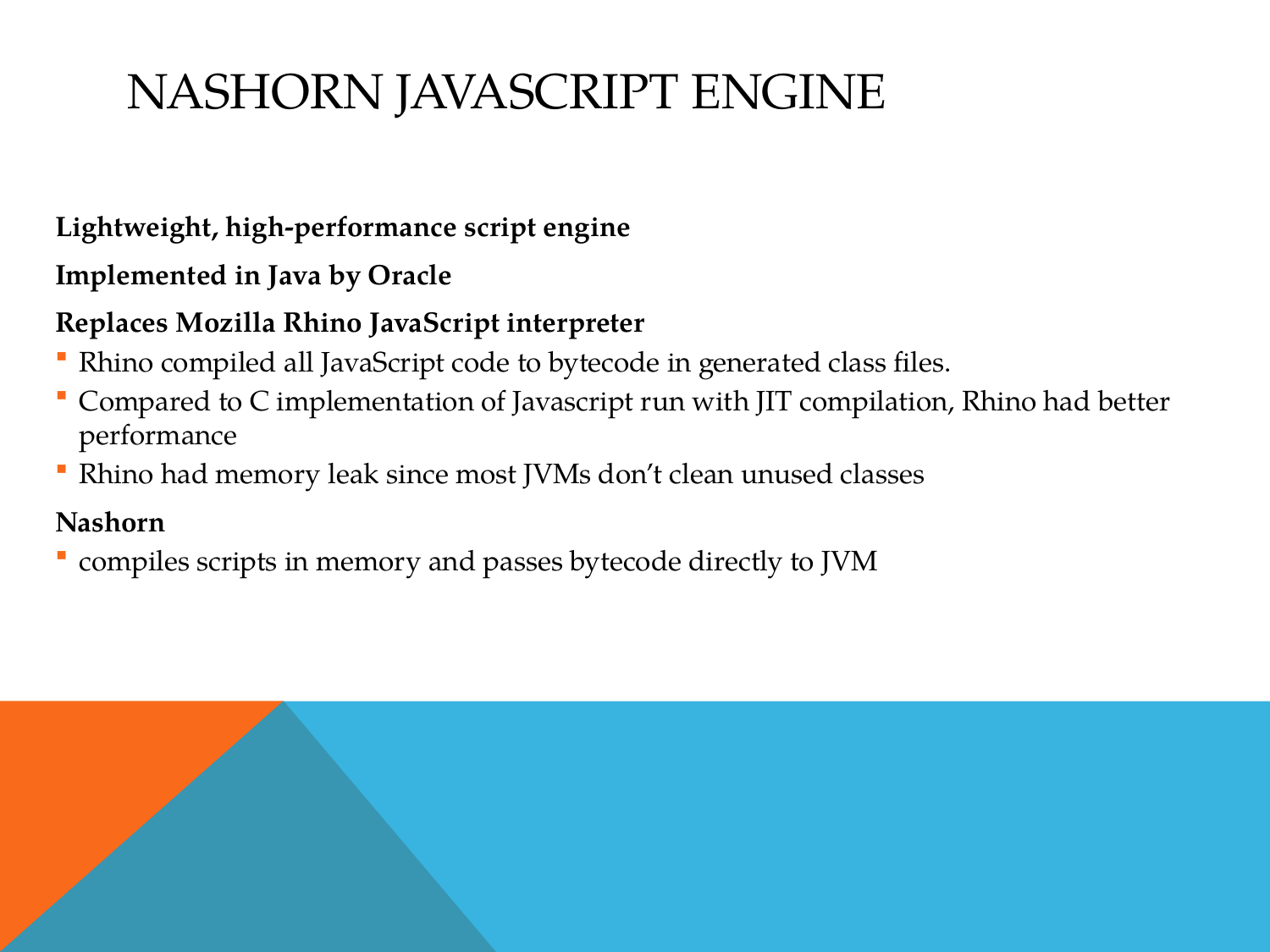

# Nashorn Javascript Engine
Lightweight, high-performance script engine
Implemented in Java by Oracle
Replaces Mozilla Rhino JavaScript interpreter
Rhino compiled all JavaScript code to bytecode in generated class files.
Compared to C implementation of Javascript run with JIT compilation, Rhino had better performance
Rhino had memory leak since most JVMs don’t clean unused classes
Nashorn
compiles scripts in memory and passes bytecode directly to JVM